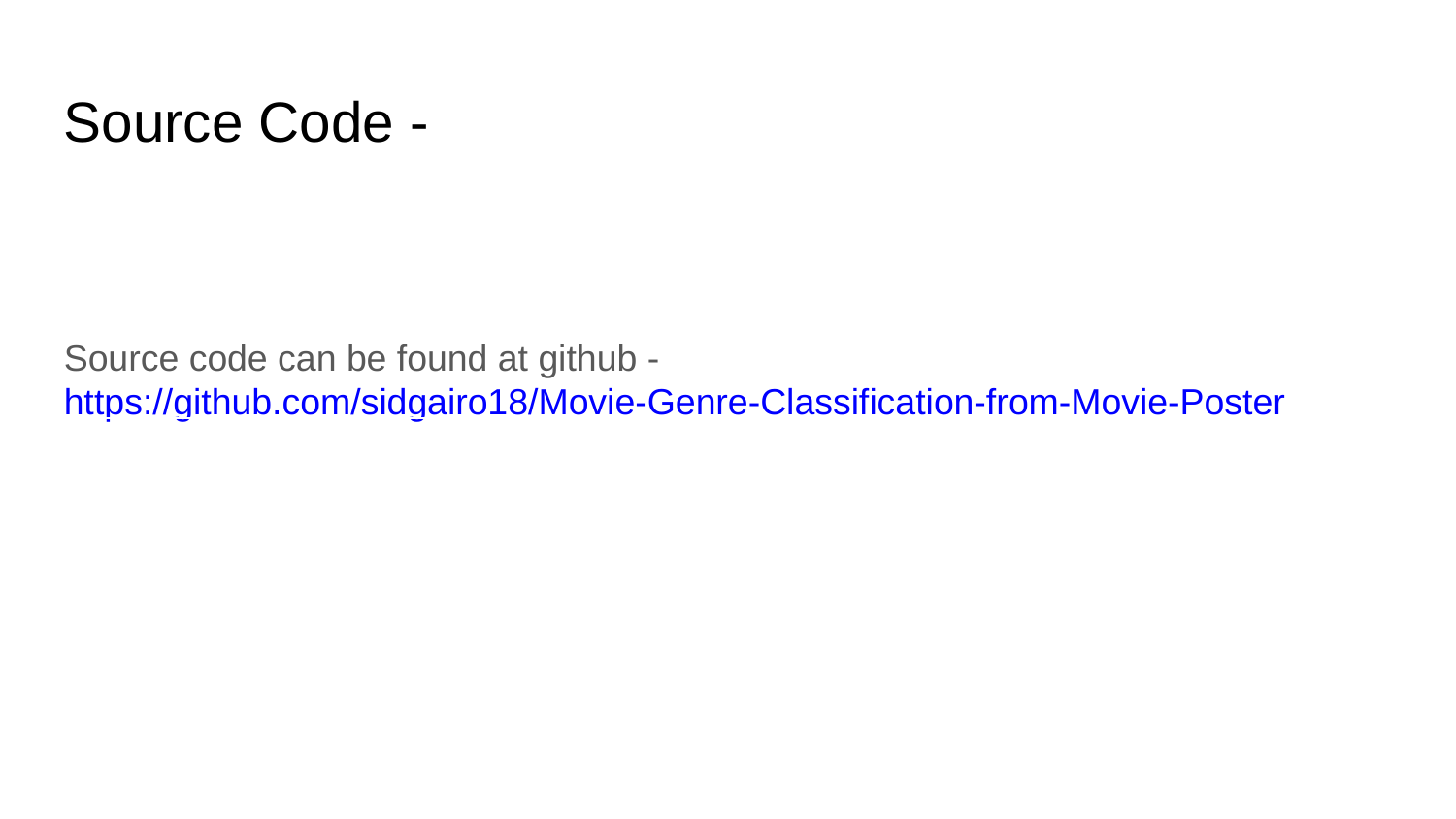

Source Code -

Source code can be found at github -
https://github.com/sidgairo18/Movie-Genre-Classification-from-Movie-Poster